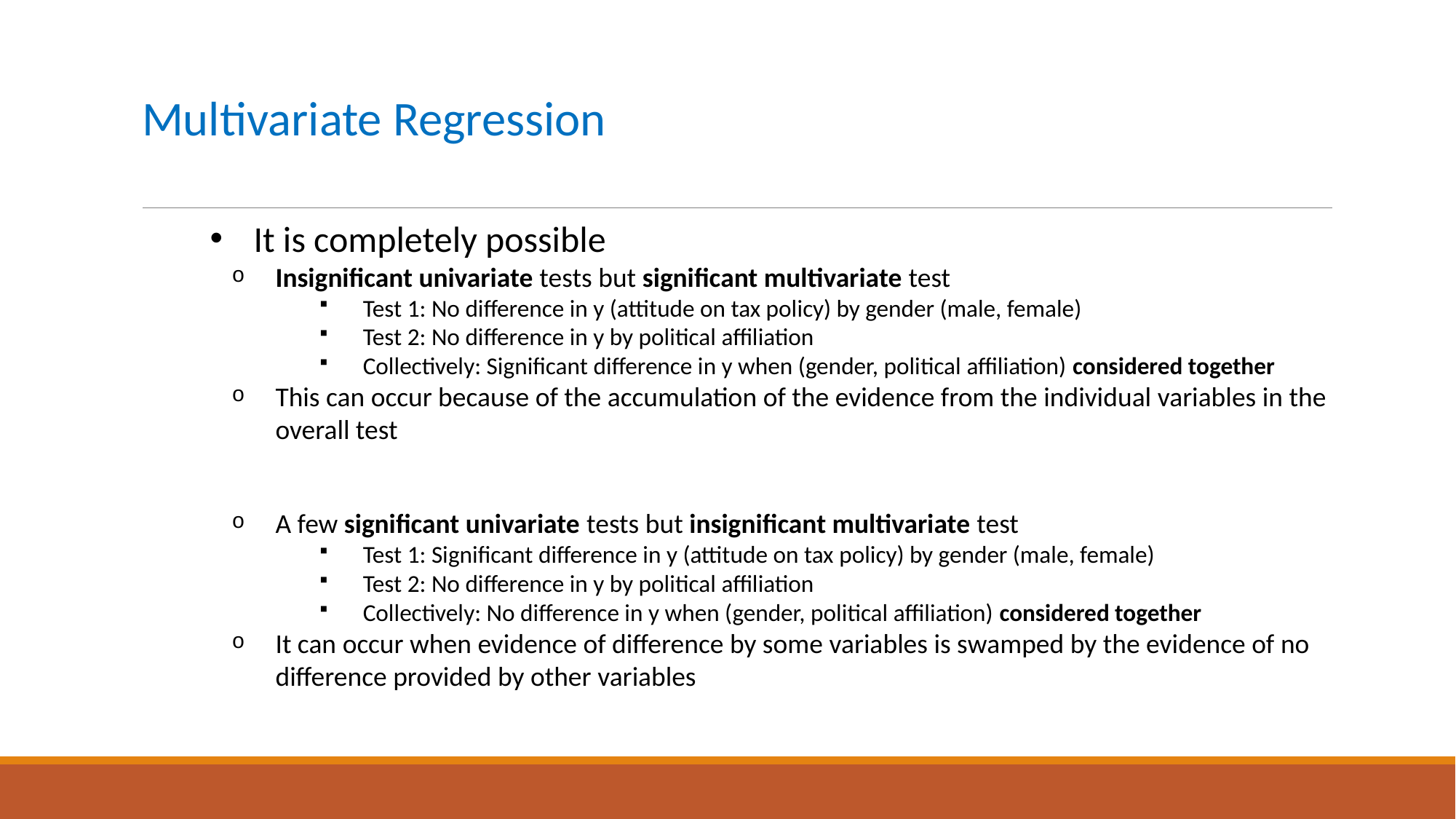

# Multivariate Regression
It is completely possible
Insignificant univariate tests but significant multivariate test
Test 1: No difference in y (attitude on tax policy) by gender (male, female)
Test 2: No difference in y by political affiliation
Collectively: Significant difference in y when (gender, political affiliation) considered together
This can occur because of the accumulation of the evidence from the individual variables in the overall test

A few significant univariate tests but insignificant multivariate test
Test 1: Significant difference in y (attitude on tax policy) by gender (male, female)
Test 2: No difference in y by political affiliation
Collectively: No difference in y when (gender, political affiliation) considered together
It can occur when evidence of difference by some variables is swamped by the evidence of no difference provided by other variables